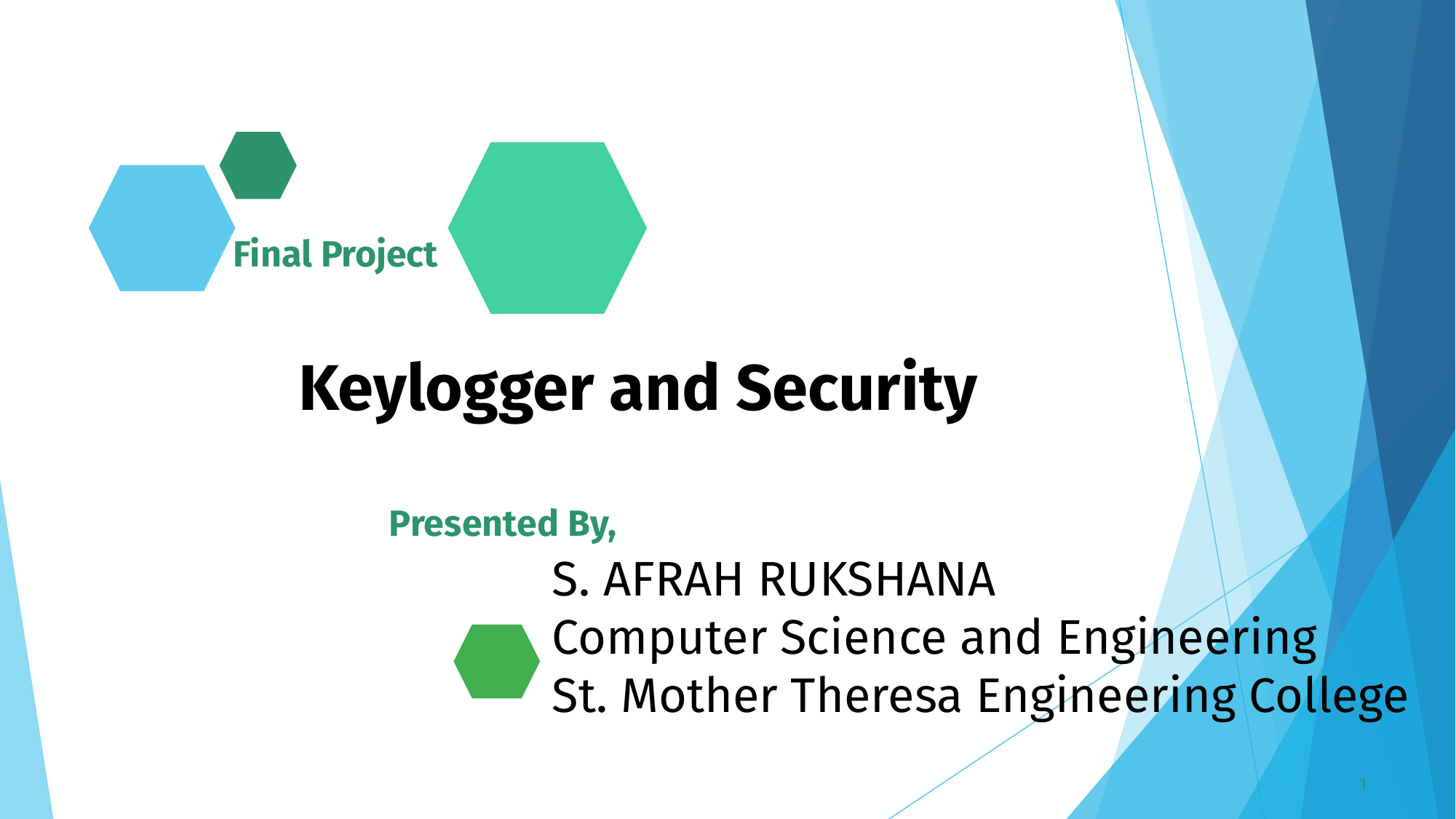

Final Project
Keylogger and Security
Presented By,
# S. AFRAH RUKSHANA Computer Science and Engineering St. Mother Theresa Engineering College

1